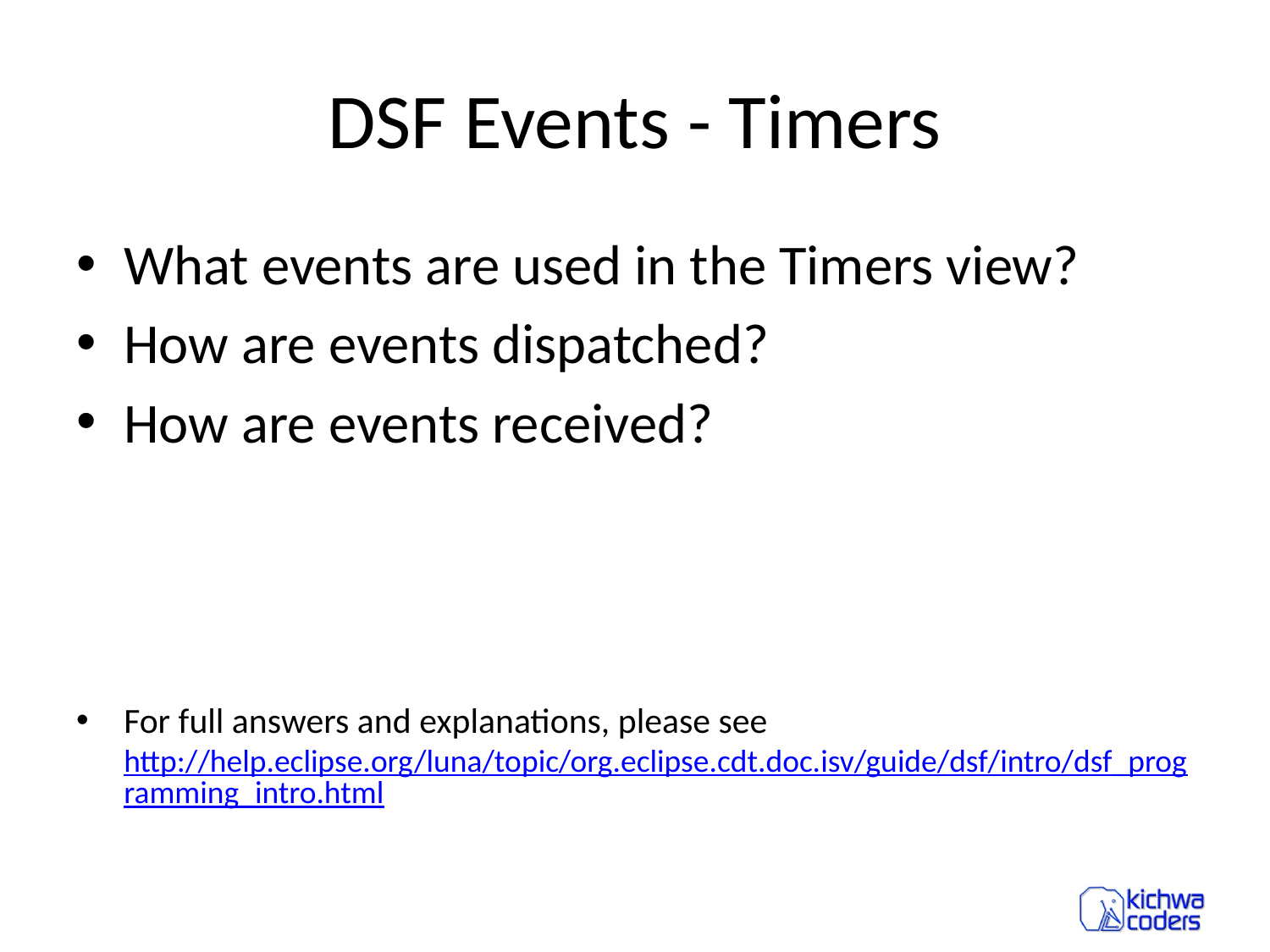

# DSF Events - Timers
What events are used in the Timers view?
How are events dispatched?
How are events received?

For full answers and explanations, please see http://help.eclipse.org/luna/topic/org.eclipse.cdt.doc.isv/guide/dsf/intro/dsf_programming_intro.html